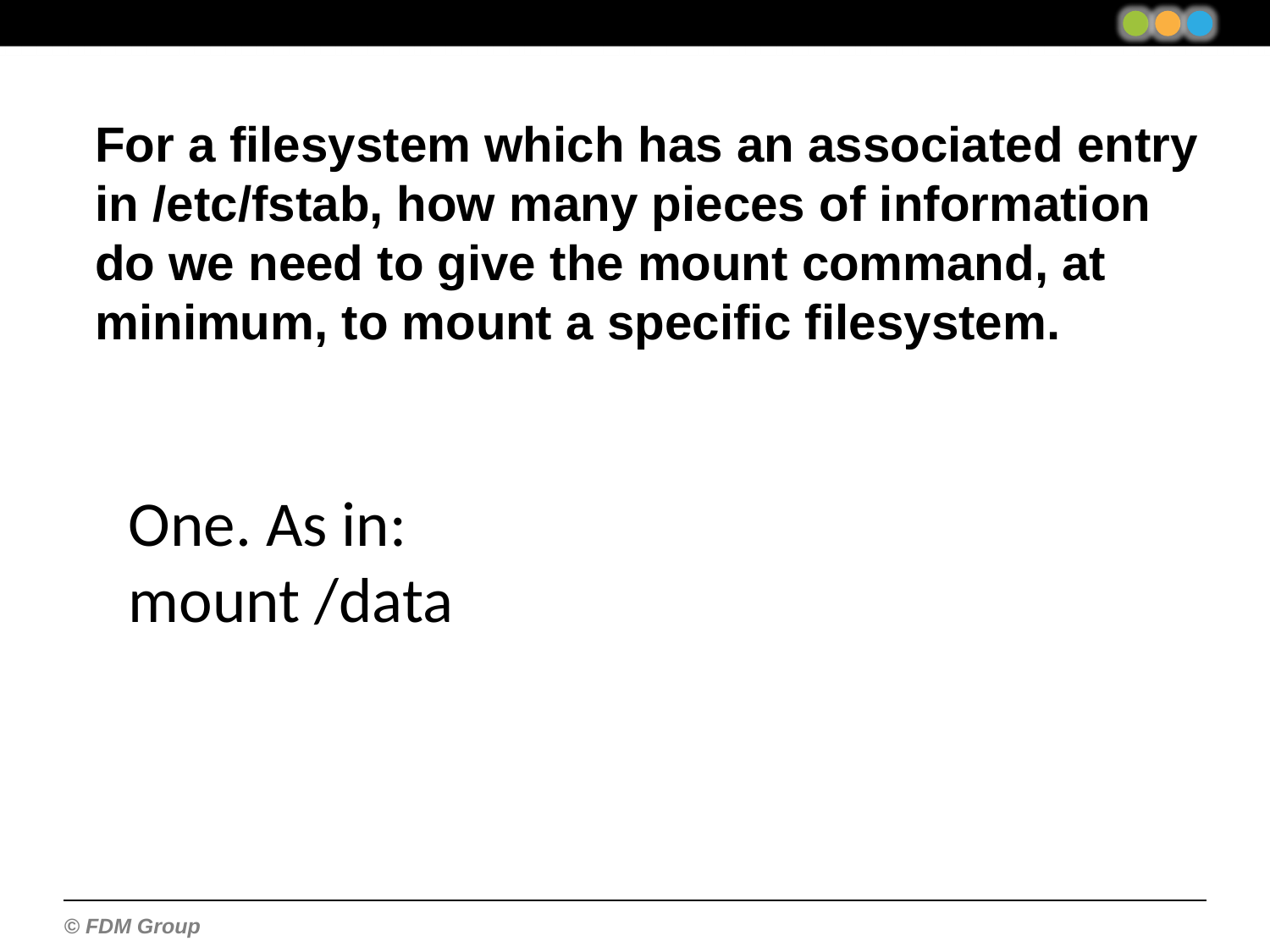

For a filesystem which has an associated entry in /etc/fstab, how many pieces of information do we need to give the mount command, at minimum, to mount a specific filesystem.
/proc
One. As in:
mount /data